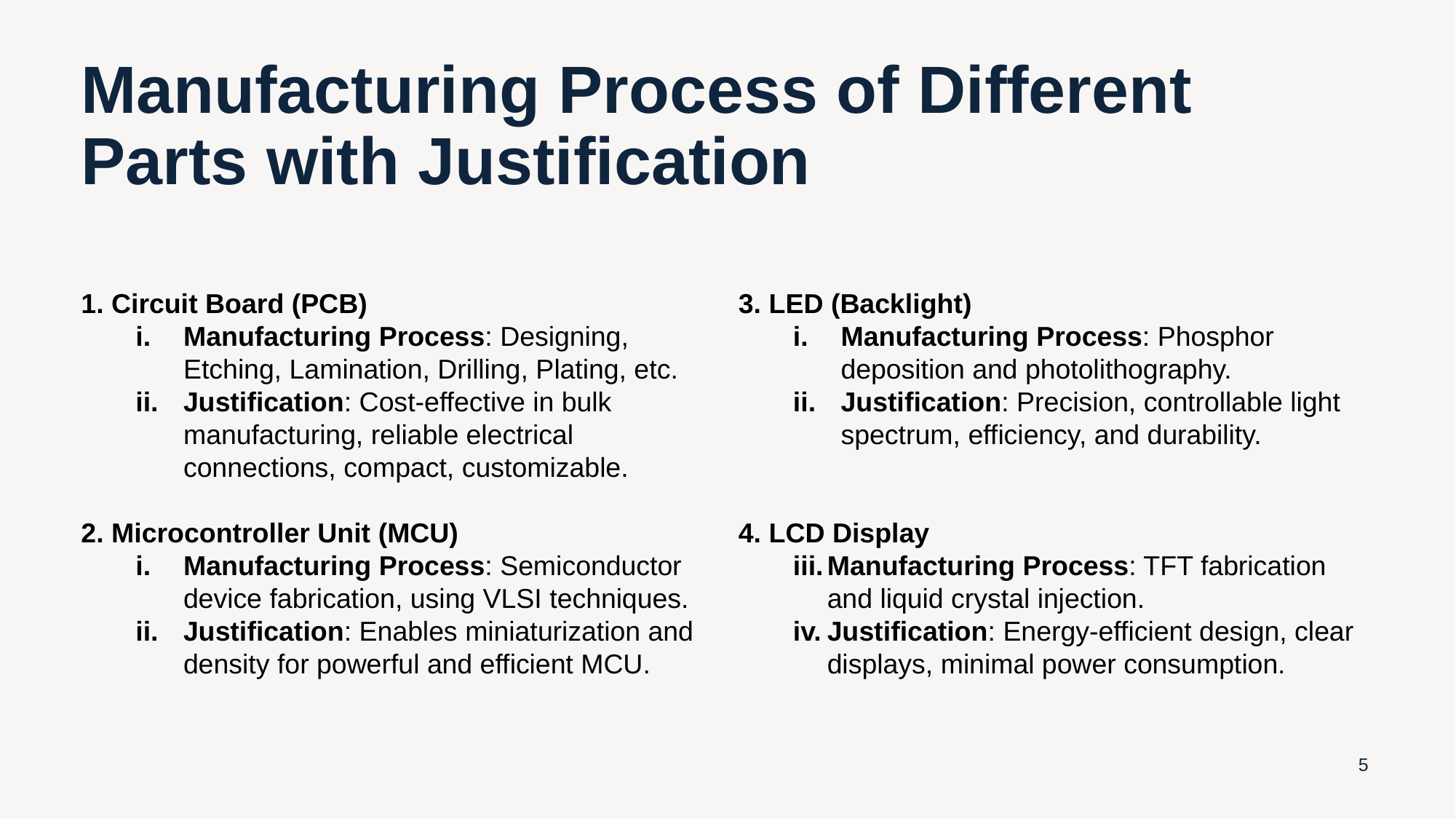

# Manufacturing Process of Different Parts with Justification
 Circuit Board (PCB)
Manufacturing Process: Designing, Etching, Lamination, Drilling, Plating, etc.
Justification: Cost-effective in bulk manufacturing, reliable electrical connections, compact, customizable.

 Microcontroller Unit (MCU)
Manufacturing Process: Semiconductor device fabrication, using VLSI techniques.
Justification: Enables miniaturization and density for powerful and efficient MCU.
3. LED (Backlight)
Manufacturing Process: Phosphor deposition and photolithography.
Justification: Precision, controllable light spectrum, efficiency, and durability.

4. LCD Display
Manufacturing Process: TFT fabrication and liquid crystal injection.
Justification: Energy-efficient design, clear displays, minimal power consumption.
5